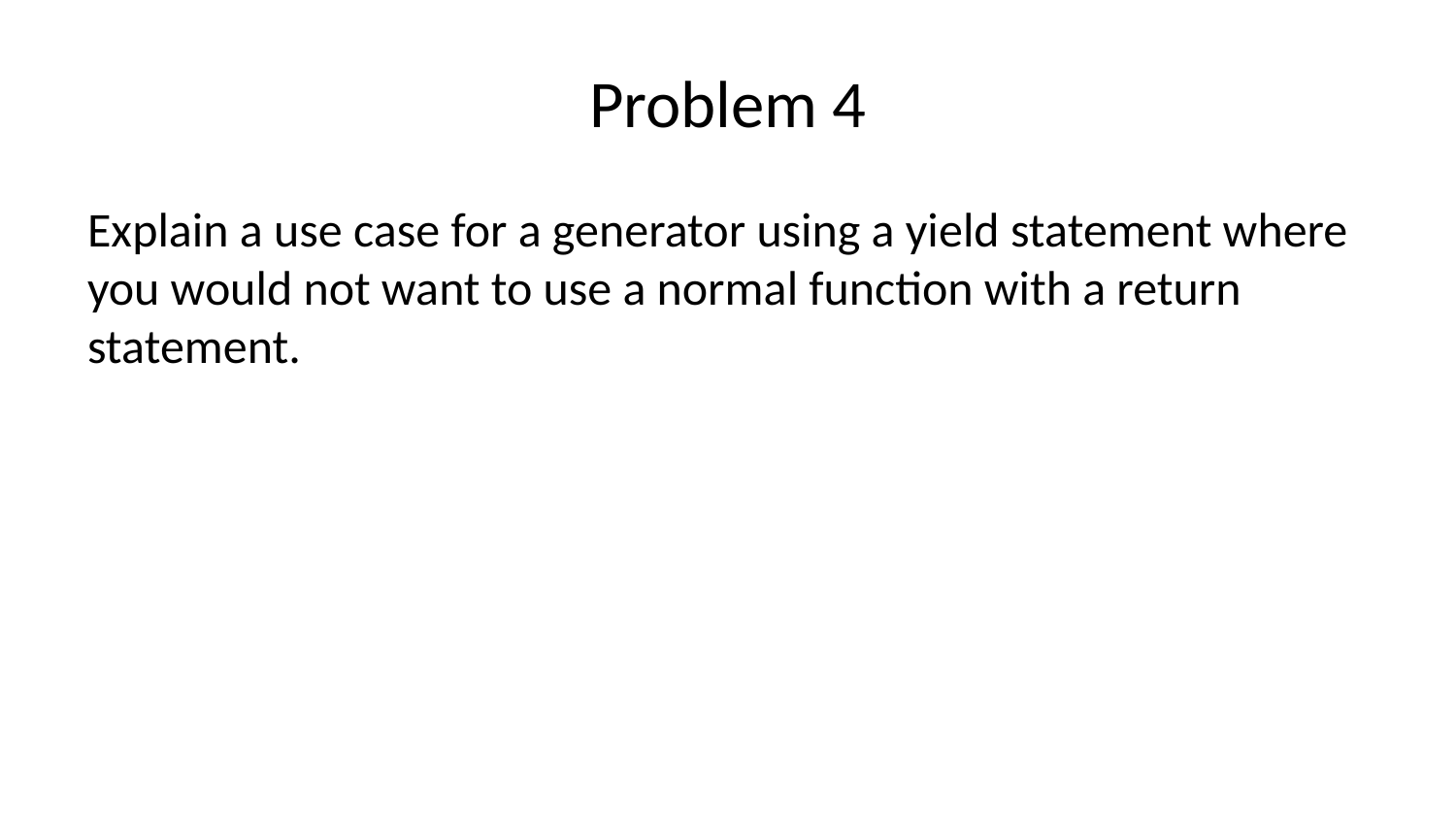

# Problem 4
Explain a use case for a generator using a yield statement where you would not want to use a normal function with a return statement.